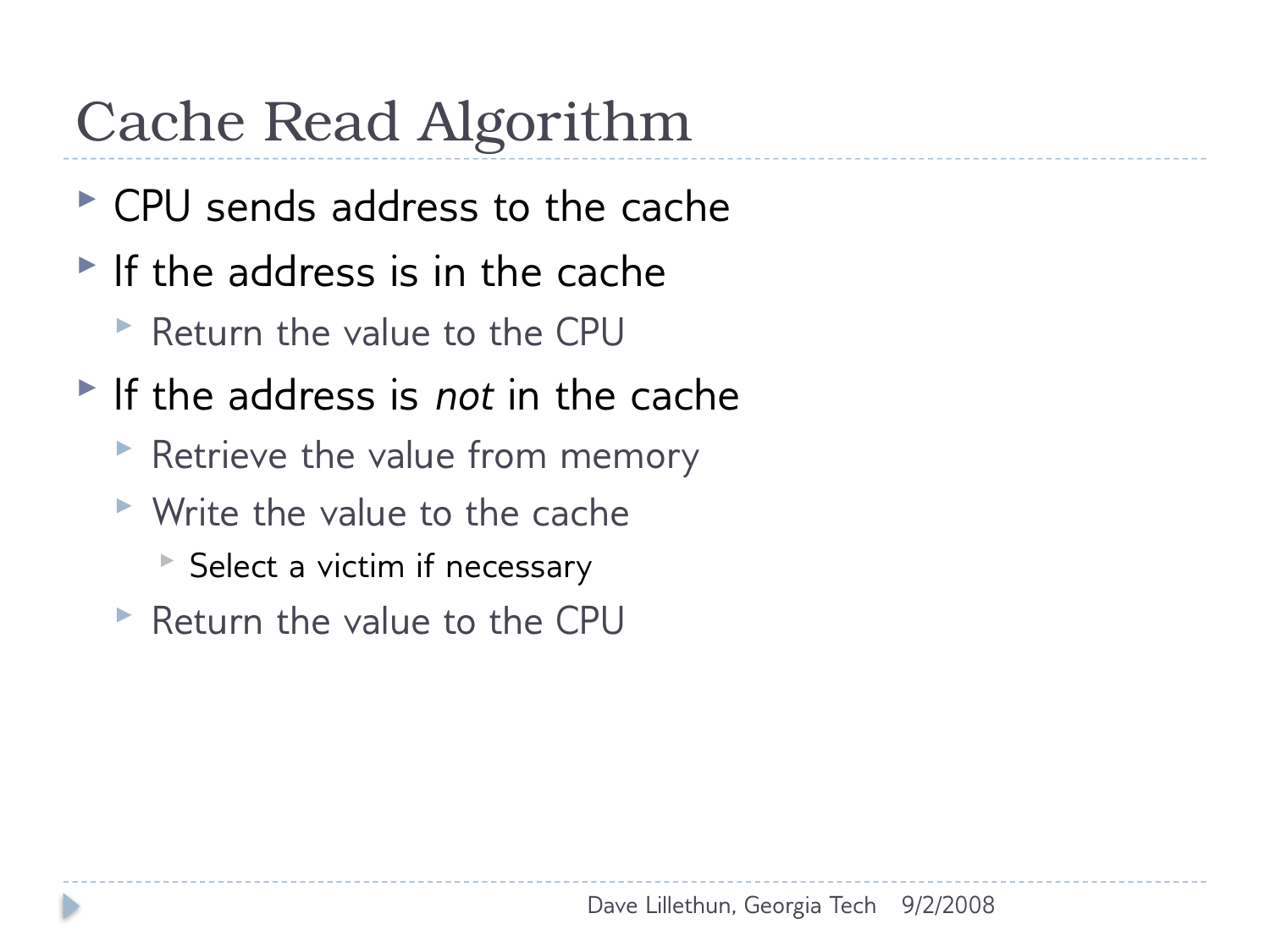

# Cache Read Algorithm
CPU sends address to the cache
If the address is in the cache
Return the value to the CPU
If the address is not in the cache
Retrieve the value from memory
Write the value to the cache
Select a victim if necessary
Return the value to the CPU
Dave Lillethun, Georgia Tech
9/2/2008